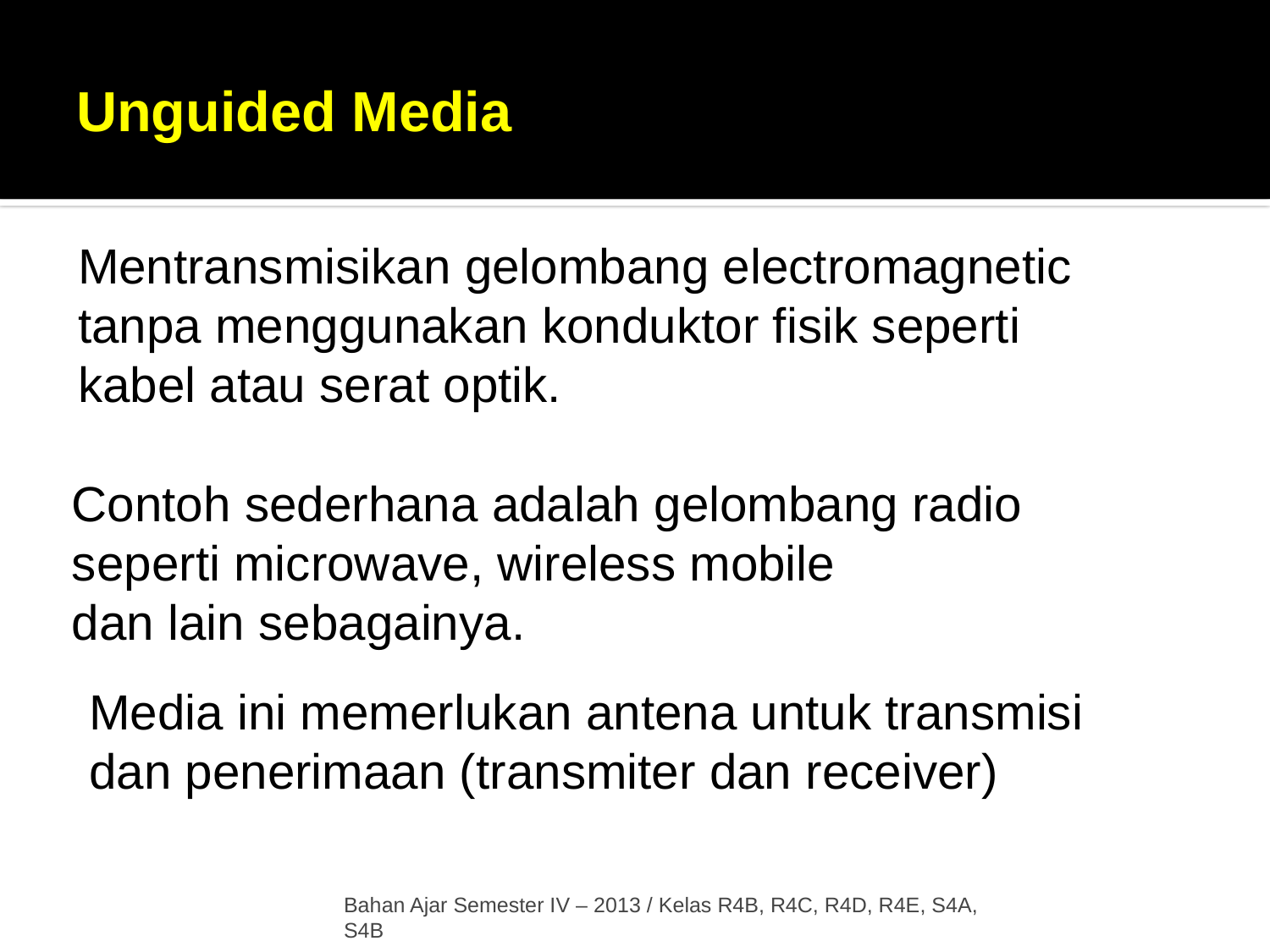

# Unguided Media
Mentransmisikan gelombang electromagnetic
tanpa menggunakan konduktor fisik seperti
kabel atau serat optik.
Contoh sederhana adalah gelombang radio
seperti microwave, wireless mobile
dan lain sebagainya.
Media ini memerlukan antena untuk transmisi
dan penerimaan (transmiter dan receiver)
Bahan Ajar Semester IV – 2013 / Kelas R4B, R4C, R4D, R4E, S4A, S4B